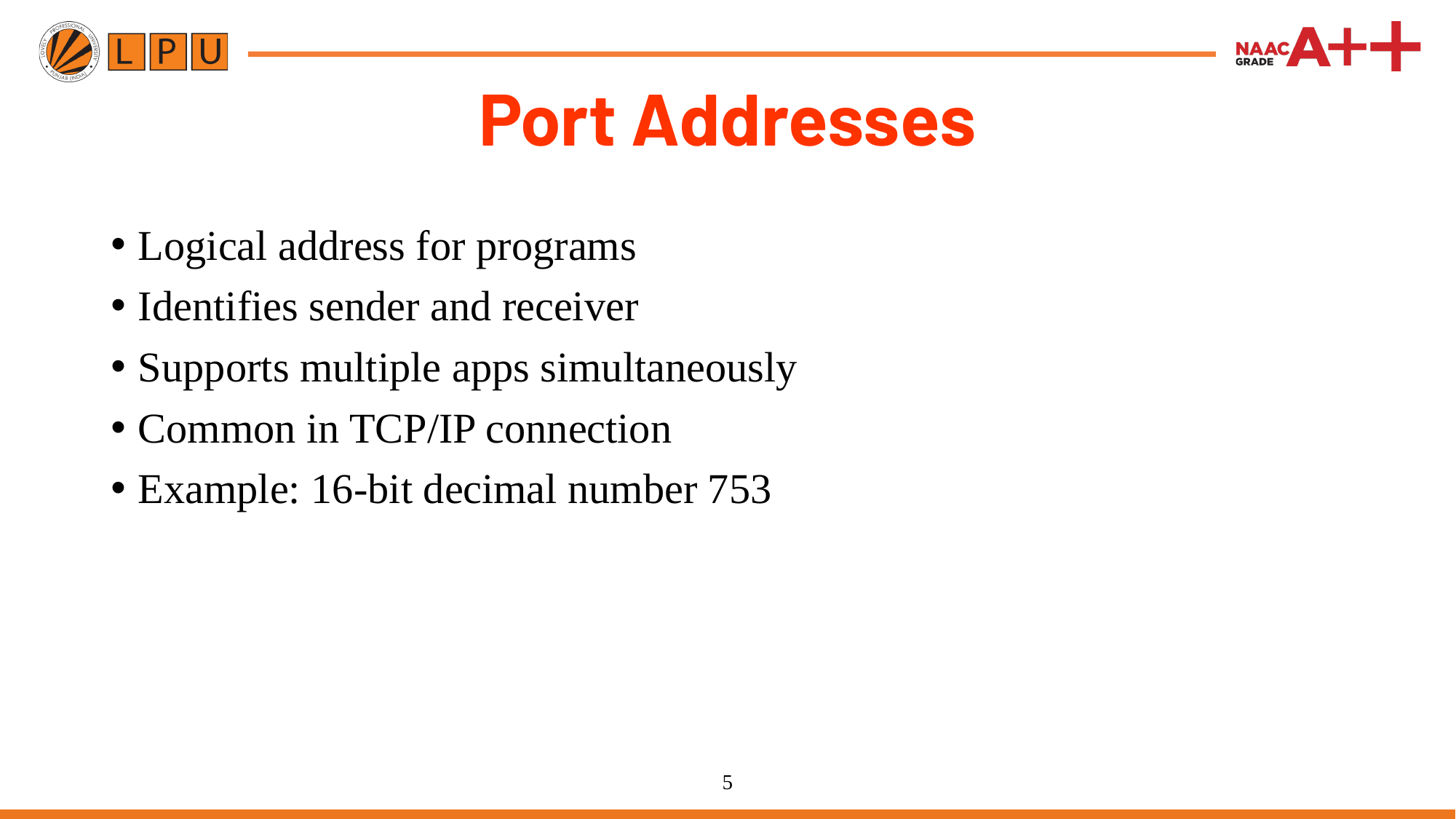

# Port Addresses
Logical address for programs
Identifies sender and receiver
Supports multiple apps simultaneously
Common in TCP/IP connection
Example: 16-bit decimal number 753
5